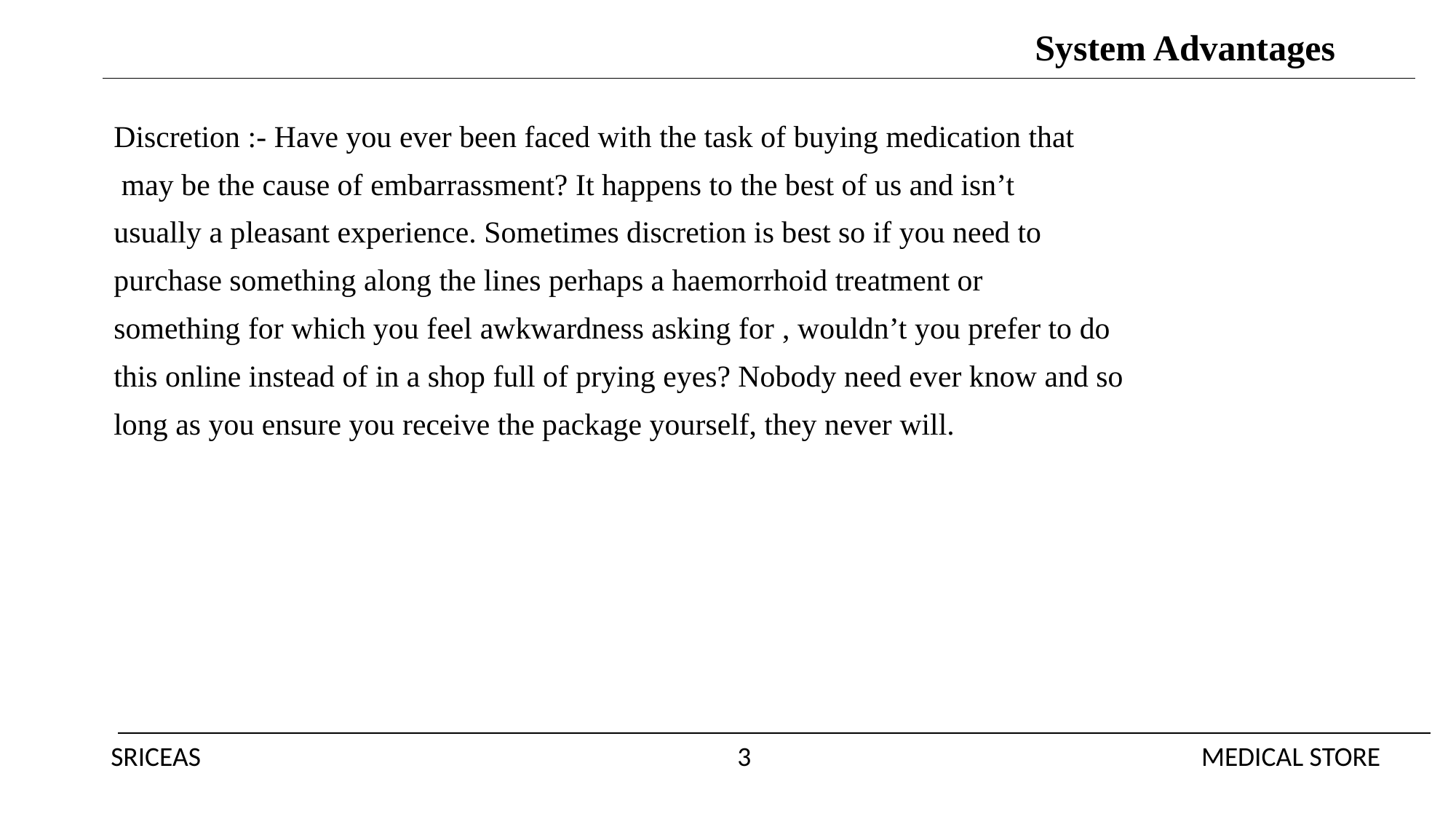

# System Advantages
Discretion :- Have you ever been faced with the task of buying medication that
 may be the cause of embarrassment? It happens to the best of us and isn’t
usually a pleasant experience. Sometimes discretion is best so if you need to
purchase something along the lines perhaps a haemorrhoid treatment or
something for which you feel awkwardness asking for , wouldn’t you prefer to do
this online instead of in a shop full of prying eyes? Nobody need ever know and so
long as you ensure you receive the package yourself, they never will.

SRICEAS                                                                                       3                                                                         MEDICAL STORE